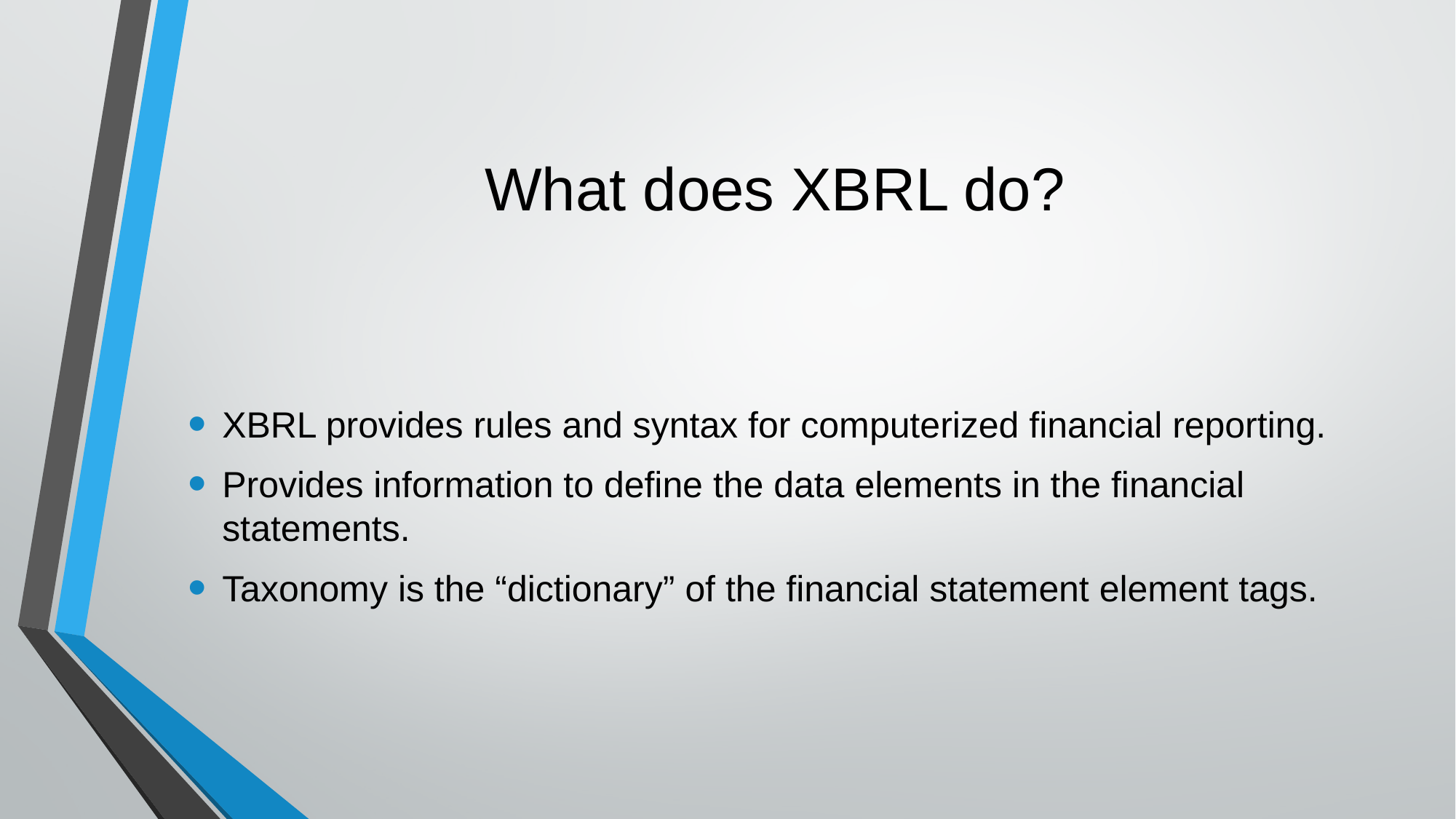

# What does XBRL do?
XBRL provides rules and syntax for computerized financial reporting.
Provides information to define the data elements in the financial statements.
Taxonomy is the “dictionary” of the financial statement element tags.